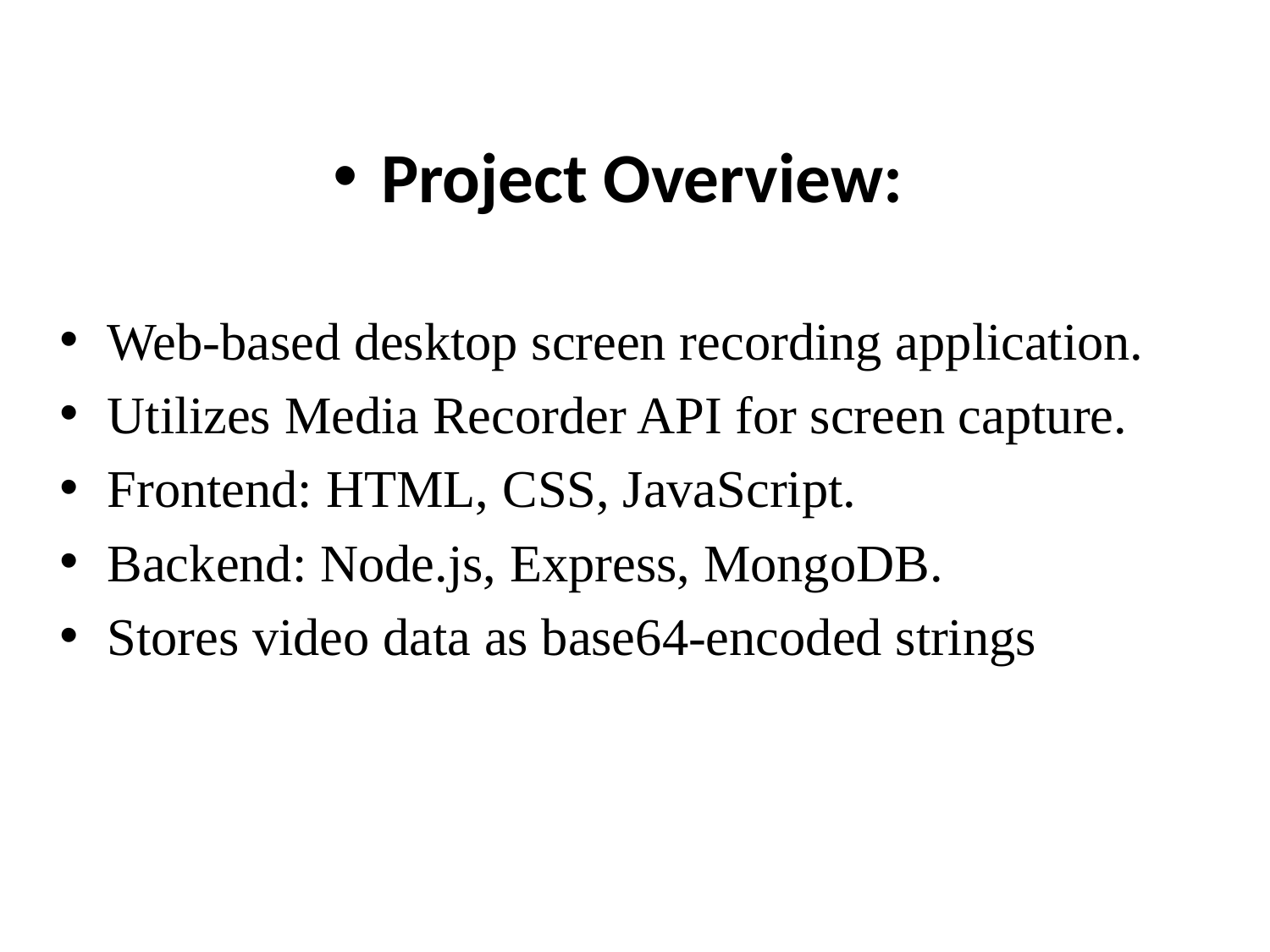

Project Overview:

Web-based desktop screen recording application.
Utilizes Media Recorder API for screen capture.
Frontend: HTML, CSS, JavaScript.
Backend: Node.js, Express, MongoDB.
Stores video data as base64-encoded strings